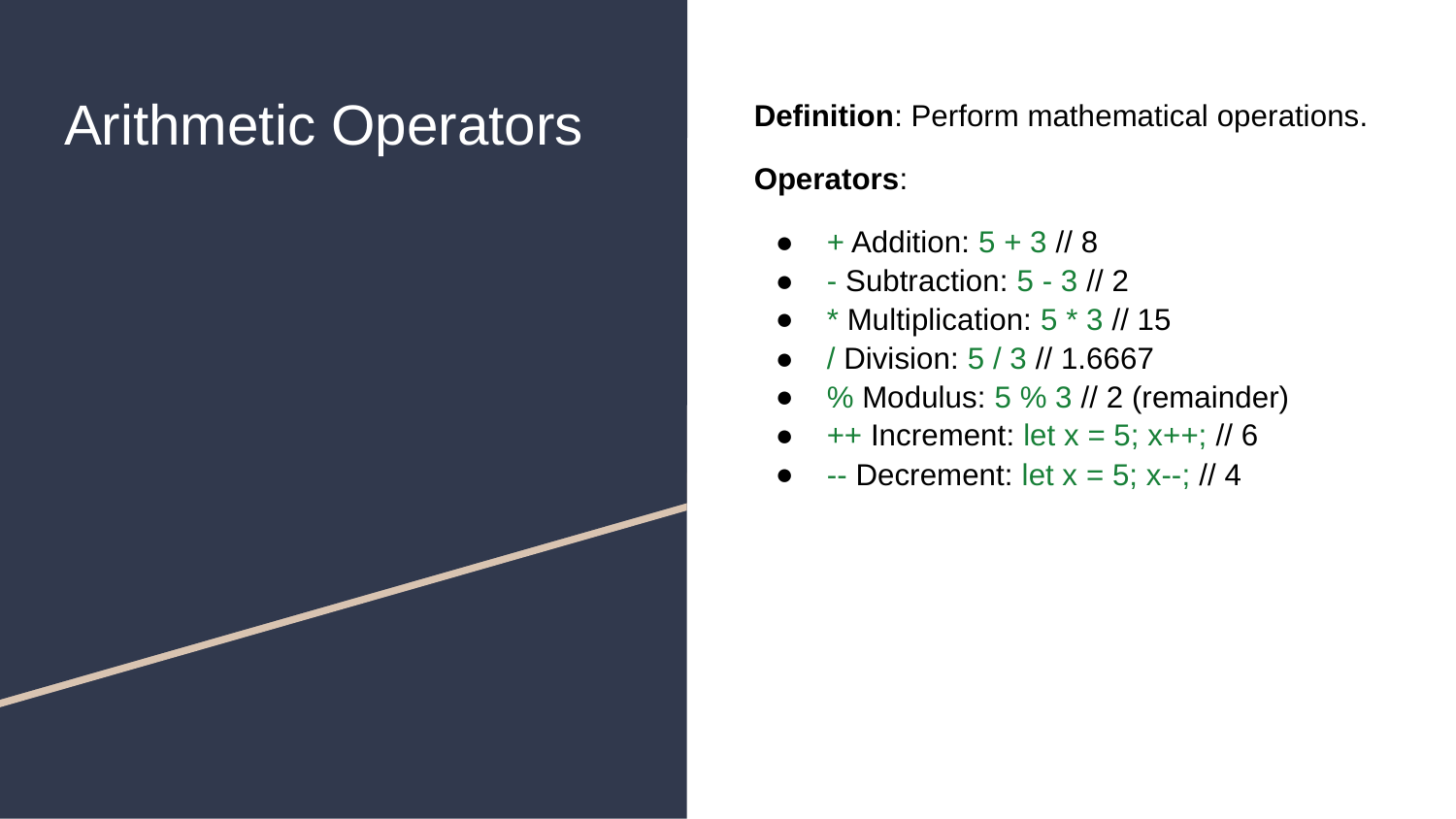

# Arithmetic Operators
Definition: Perform mathematical operations.
Operators:
+ Addition: 5 + 3 // 8
- Subtraction: 5 - 3 // 2
* Multiplication: 5 * 3 // 15
/ Division: 5 / 3 // 1.6667
% Modulus: 5 % 3 // 2 (remainder)
++ Increment: let x = 5; x++; // 6
-- Decrement: let x = 5; x--; // 4